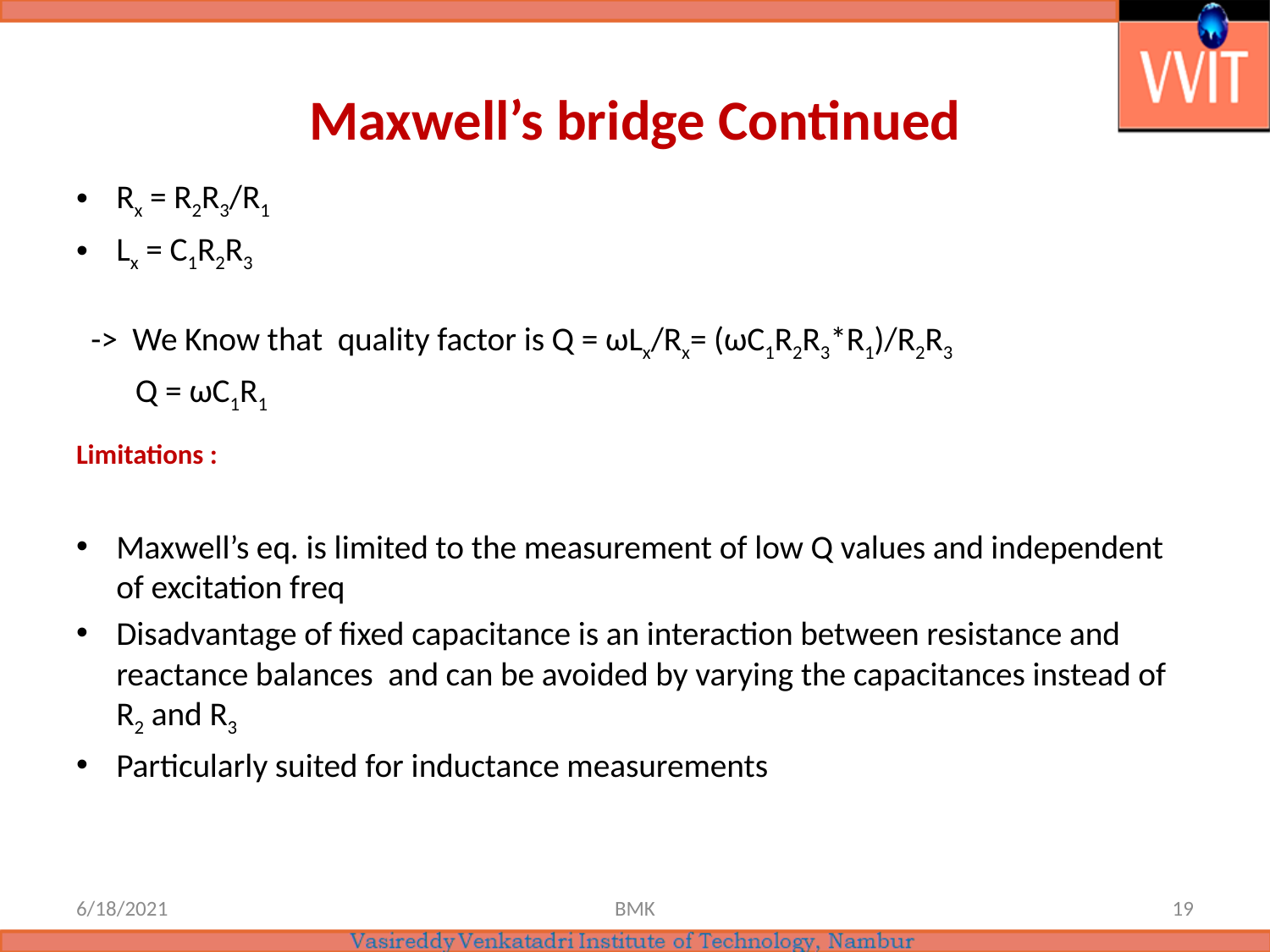

# Maxwell’s bridge Continued
Rx = R2R3/R1
Lx = C1R2R3

  ->  We Know that  quality factor is Q = ωLx/Rx= (ωC1R2R3*R1)/R2R3
        Q = ωC1R1
Limitations :

Maxwell’s eq. is limited to the measurement of low Q values and independent of excitation freq
Disadvantage of fixed capacitance is an interaction between resistance and reactance balances  and can be avoided by varying the capacitances instead of R2 and R3
Particularly suited for inductance measurements
6/18/2021
BMK
19